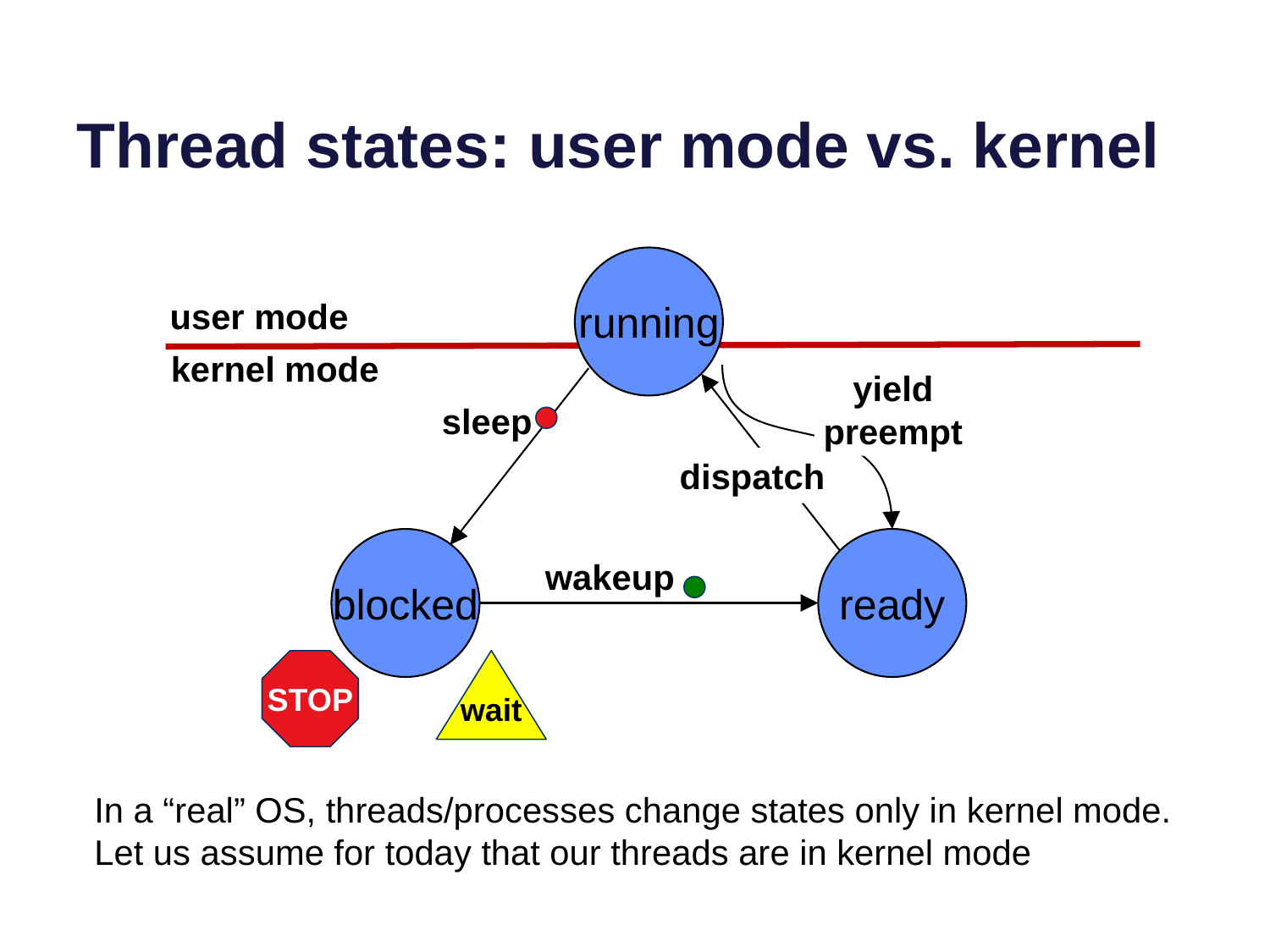

# Thread states: user mode vs. kernel
running
user mode

kernel mode
yield
preempt
sleep

dispatch
blocked
ready
wakeup

STOP

wait
In a “real” OS, threads/processes change states only in kernel mode.
Let us assume for today that our threads are in kernel mode